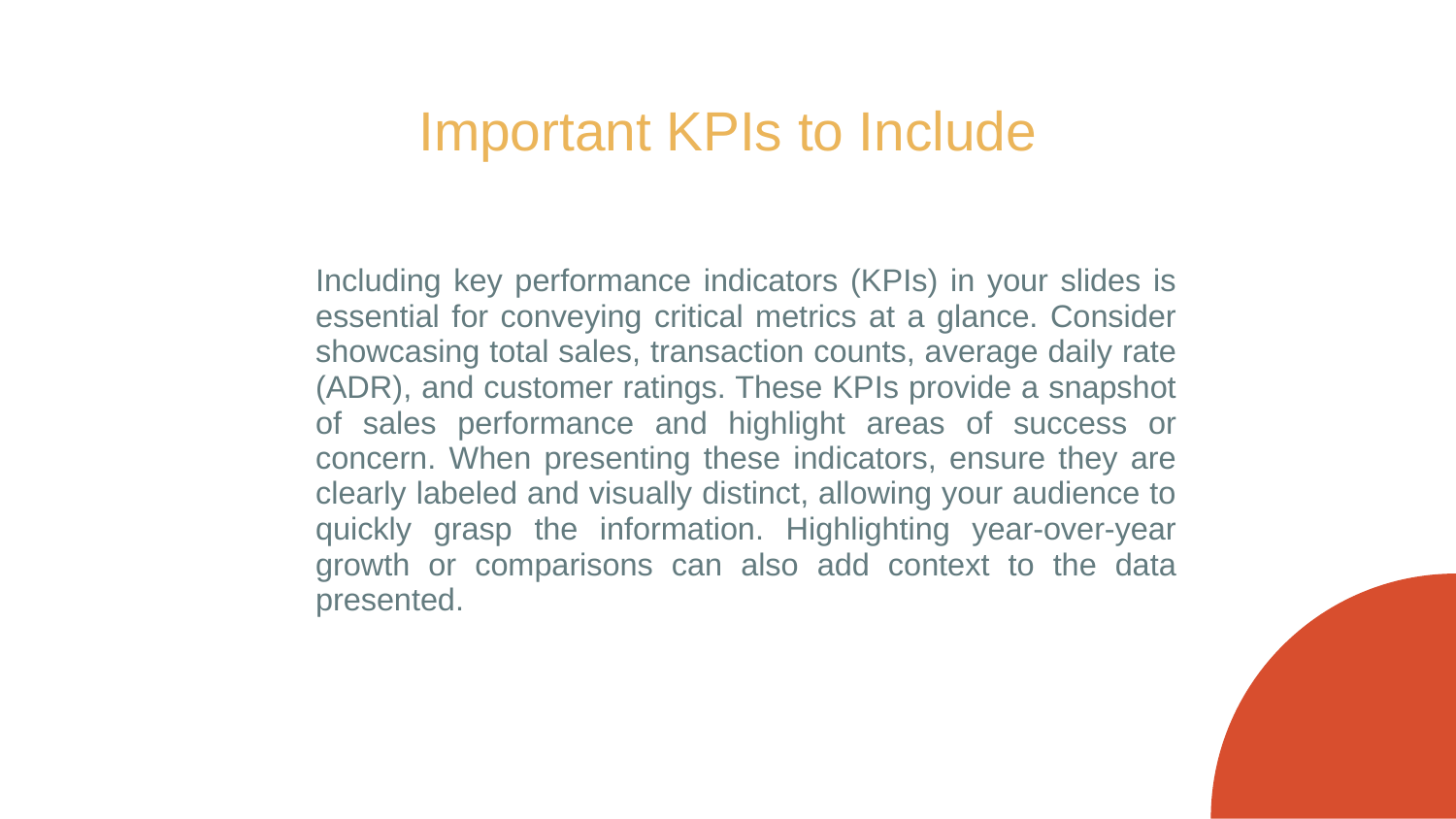

# Important KPIs to Include
Including key performance indicators (KPIs) in your slides is essential for conveying critical metrics at a glance. Consider showcasing total sales, transaction counts, average daily rate (ADR), and customer ratings. These KPIs provide a snapshot of sales performance and highlight areas of success or concern. When presenting these indicators, ensure they are clearly labeled and visually distinct, allowing your audience to quickly grasp the information. Highlighting year-over-year growth or comparisons can also add context to the data presented.